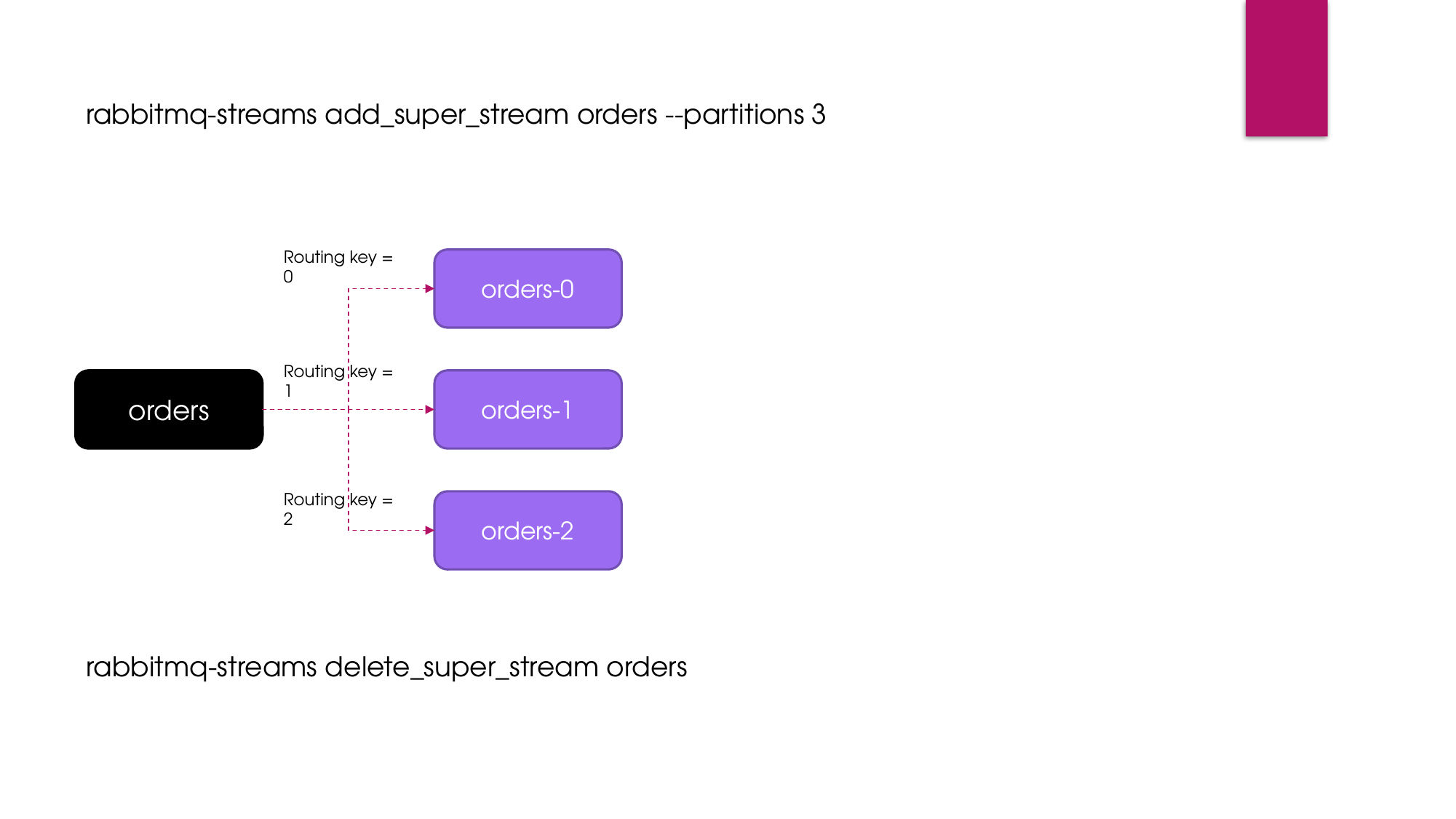

rabbitmq-streams add_super_stream orders --partitions 3
Routing key = 0
orders-0
Routing key = 1
orders
orders-1
Routing key = 2
orders-2
rabbitmq-streams delete_super_stream orders